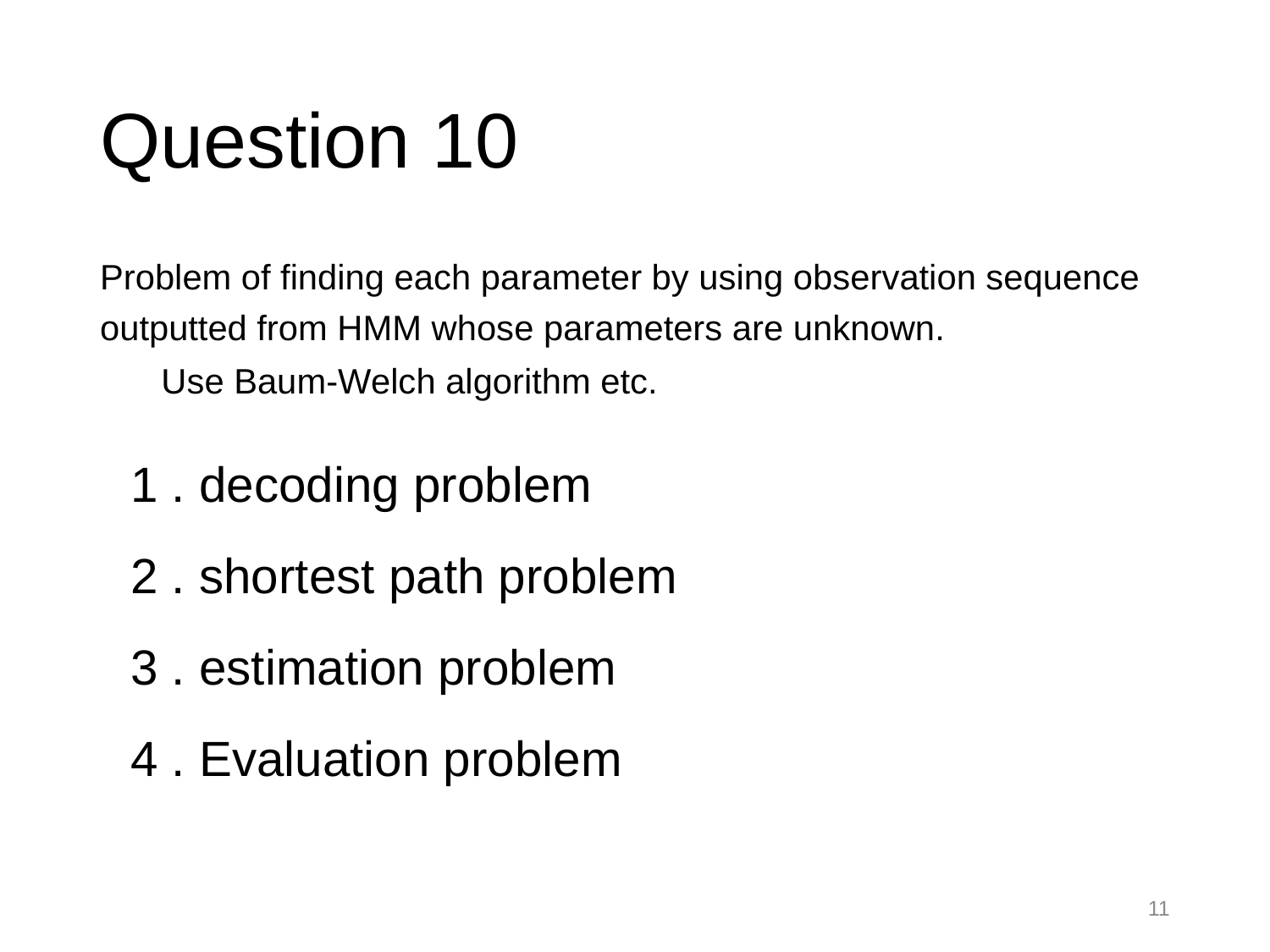

# Question 10
Problem of finding each parameter by using observation sequence outputted from HMM whose parameters are unknown.　　　　　Use Baum-Welch algorithm etc.
1 . decoding problem
2 . shortest path problem
3 . estimation problem
4 . Evaluation problem
11